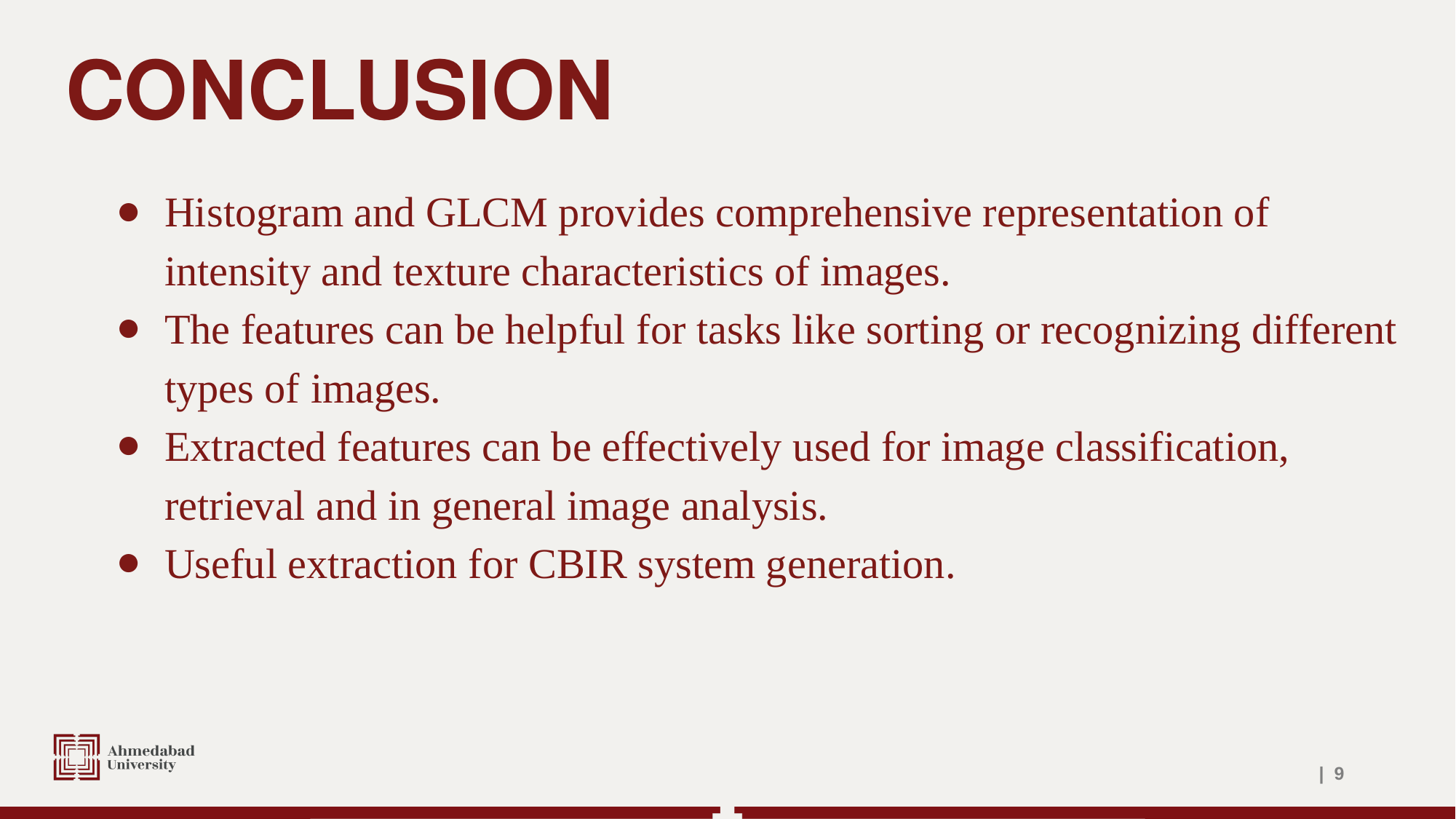

# CONCLUSION
Histogram and GLCM provides comprehensive representation of intensity and texture characteristics of images.
The features can be helpful for tasks like sorting or recognizing different types of images.
Extracted features can be effectively used for image classification, retrieval and in general image analysis.
Useful extraction for CBIR system generation.

|  9